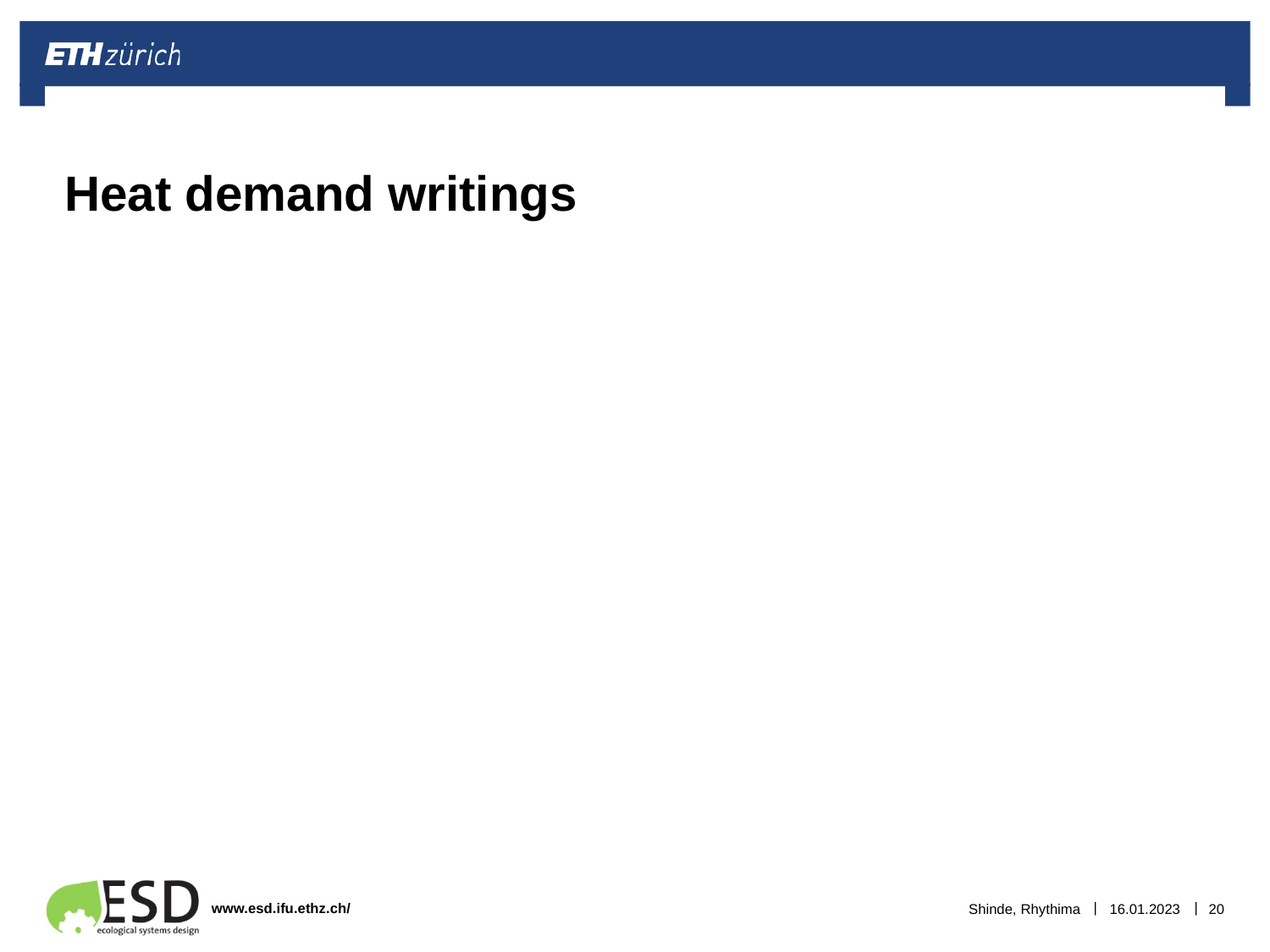

# Heat demand writings

Shinde, Rhythima
16.01.2023
20